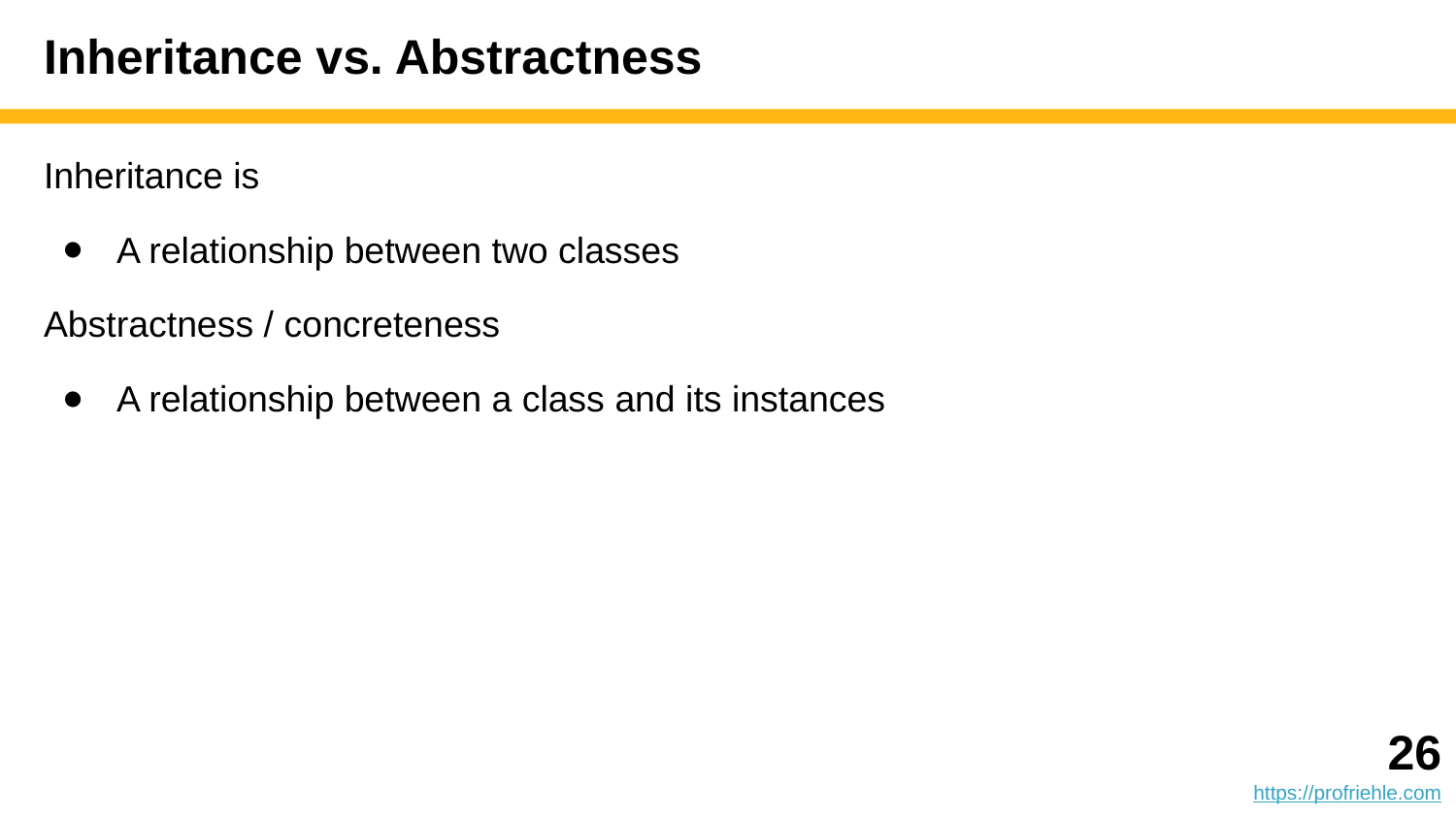

# Inheritance vs. Abstractness
Inheritance is
A relationship between two classes
Abstractness / concreteness
A relationship between a class and its instances

26
https://profriehle.com